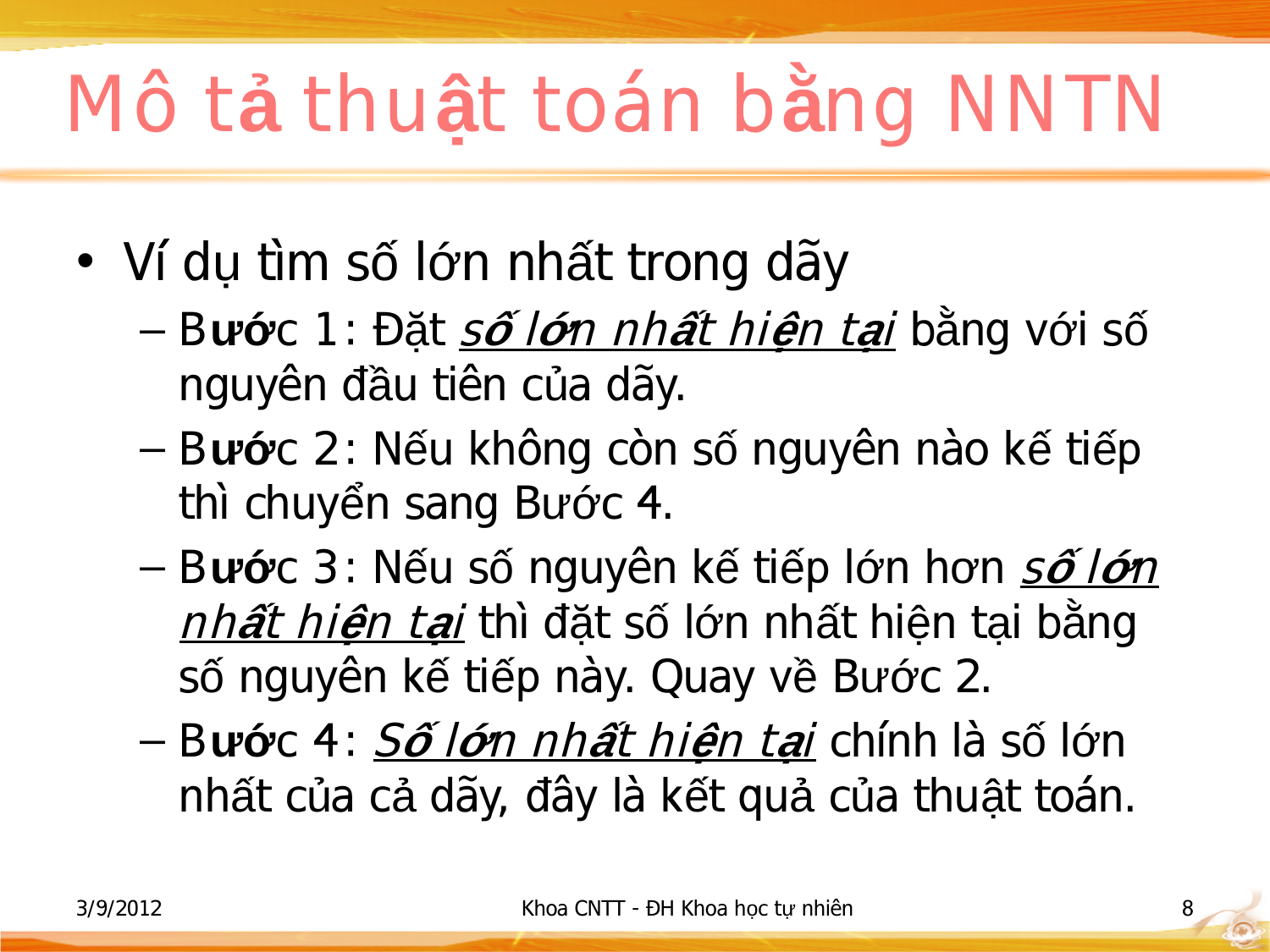

# Mô tả thuật toán bằng NNTN
Ví dụ tìm số lớn nhất trong dãy
Bước 1: Đặt số lớn nhất hiện tại bằng với số nguyên đầu tiên của dãy.
Bước 2: Nếu không còn số nguyên nào kế tiếp thì chuyển sang Bước 4.
Bước 3: Nếu số nguyên kế tiếp lớn hơn số lớn nhất hiện tại thì đặt số lớn nhất hiện tại bằng số nguyên kế tiếp này. Quay về Bước 2.
Bước 4: Số lớn nhất hiện tại chính là số lớn nhất của cả dãy, đây là kết quả của thuật toán.
3/9/2012
Khoa CNTT - ĐH Khoa học tự nhiên
8